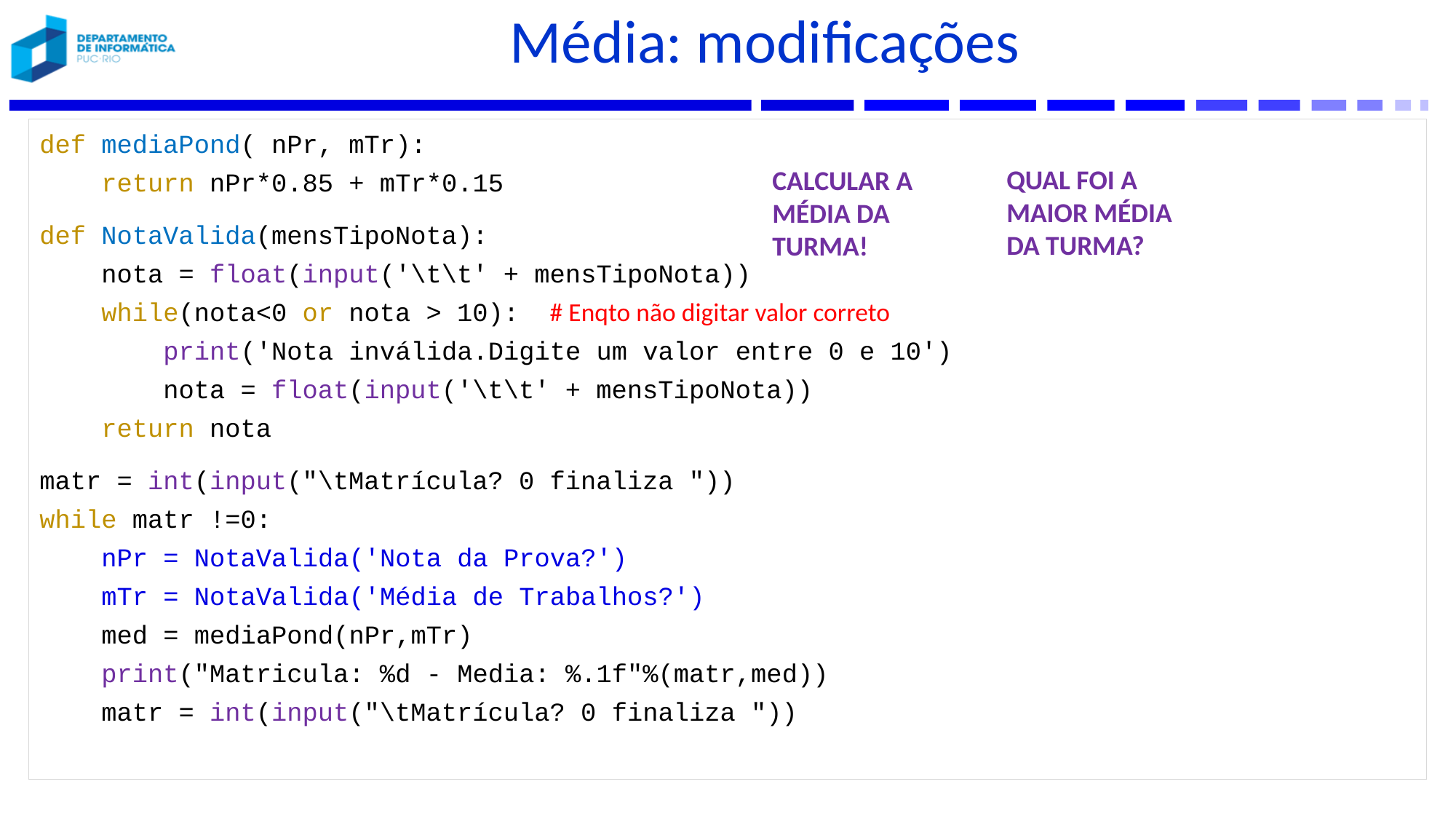

# Média: modificações
def mediaPond( nPr, mTr):
    return nPr*0.85 + mTr*0.15
def NotaValida(mensTipoNota):
    nota = float(input('\t\t' + mensTipoNota))
    while(nota<0 or nota > 10):  # Enqto não digitar valor correto
        print('Nota inválida.Digite um valor entre 0 e 10')
        nota = float(input('\t\t' + mensTipoNota))
    return nota
matr = int(input("\tMatrícula? 0 finaliza "))
while matr !=0:
    nPr = NotaValida('Nota da Prova?')
    mTr = NotaValida('Média de Trabalhos?')
    med = mediaPond(nPr,mTr)
    print("Matricula: %d - Media: %.1f"%(matr,med))
    matr = int(input("\tMatrícula? 0 finaliza "))
CALCULAR A MÉDIA DA TURMA!
QUAL FOI A MAIOR MÉDIA DA TURMA?